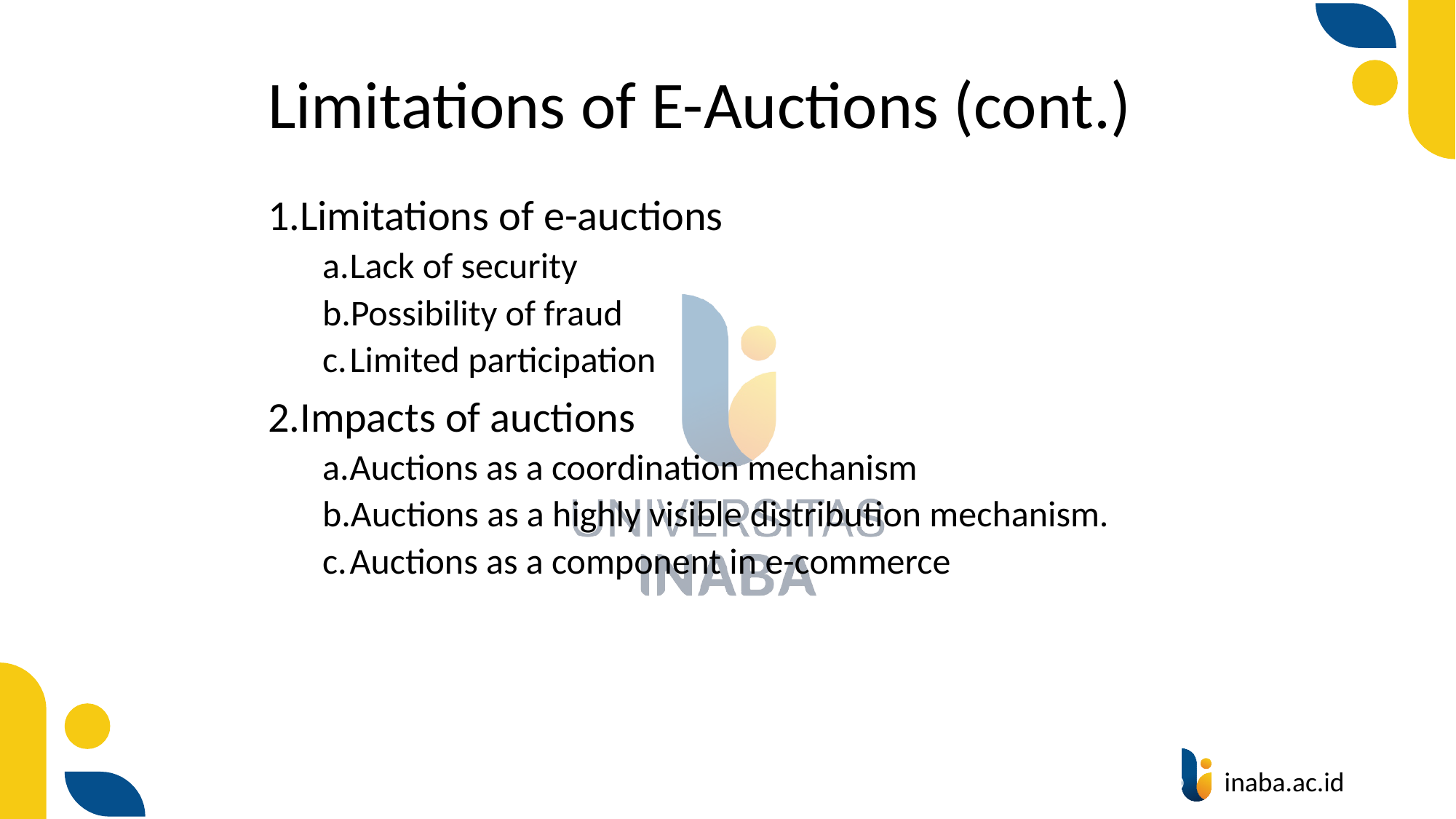

# Limitations of E-Auctions (cont.)
Limitations of e-auctions
Lack of security
Possibility of fraud
Limited participation
Impacts of auctions
Auctions as a coordination mechanism
Auctions as a highly visible distribution mechanism.
Auctions as a component in e-commerce
55
© Prentice Hall 2020